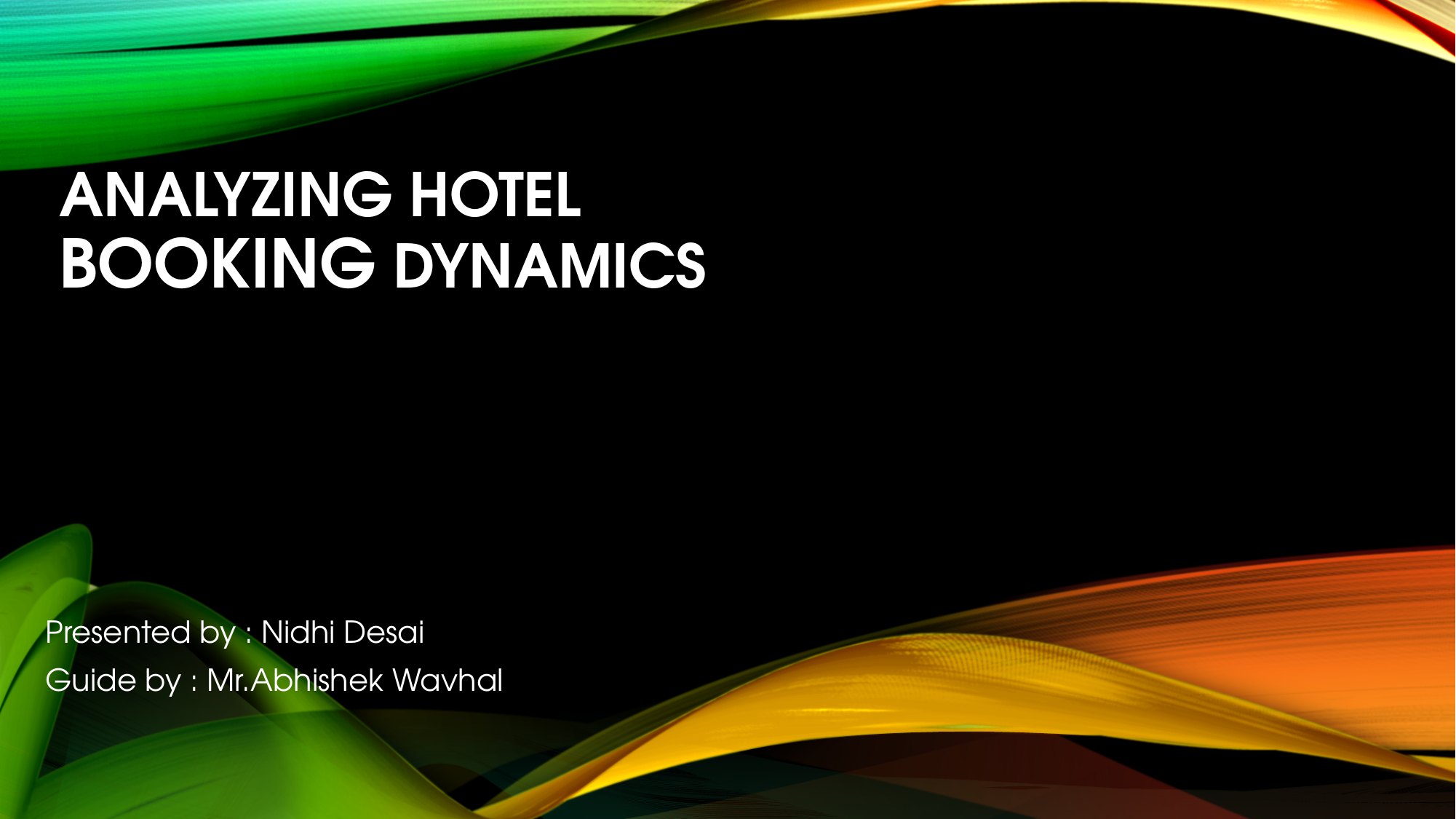

# Analyzing Hotel Booking Dynamics
Presented by : Nidhi Desai
Guide by : Mr.Abhishek Wavhal